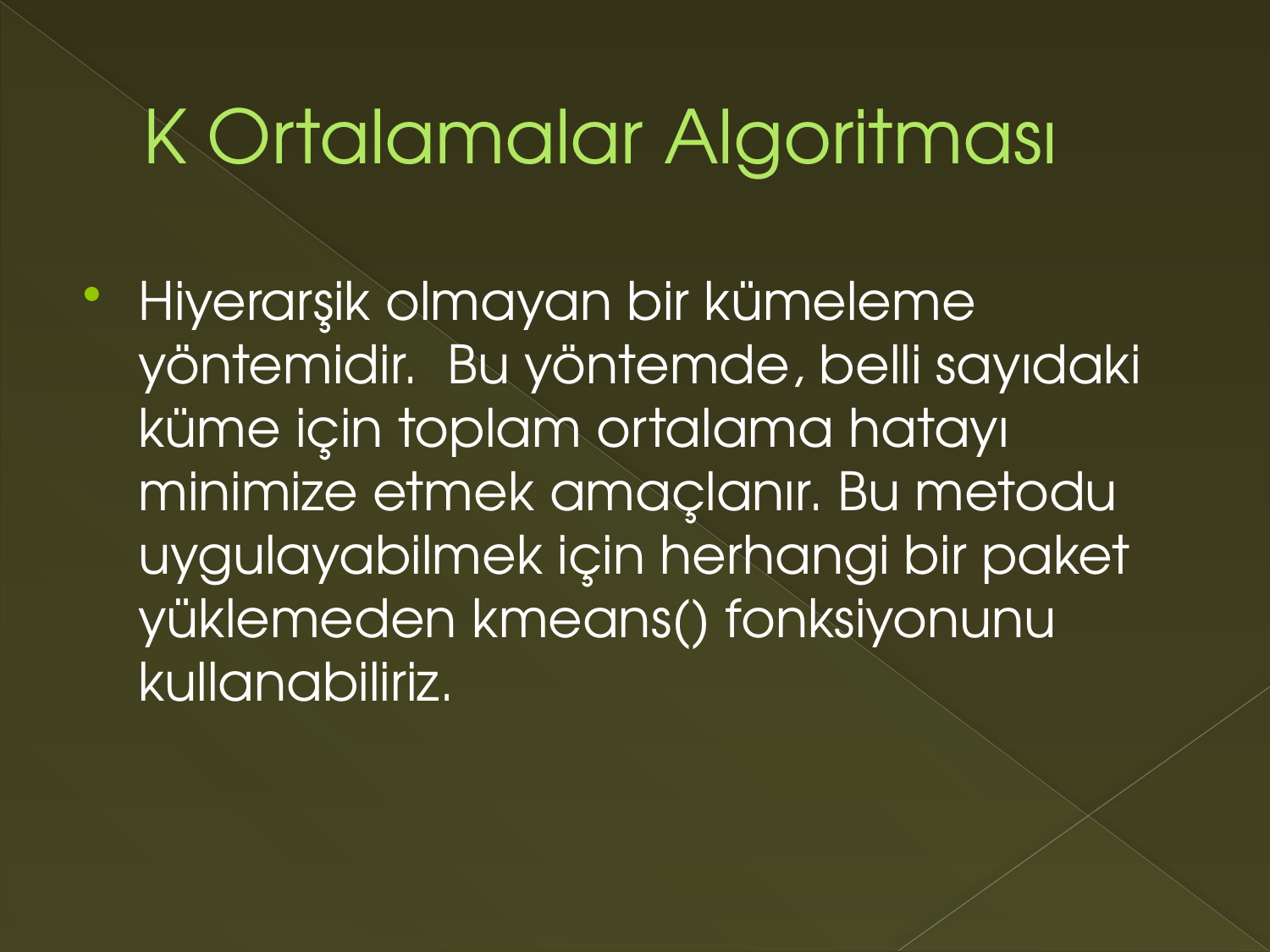

# K Ortalamalar Algoritması
Hiyerarşik olmayan bir kümeleme yöntemidir.  Bu yöntemde, belli sayıdaki küme için toplam ortalama hatayı minimize etmek amaçlanır. Bu metodu uygulayabilmek için herhangi bir paket yüklemeden kmeans() fonksiyonunu kullanabiliriz.